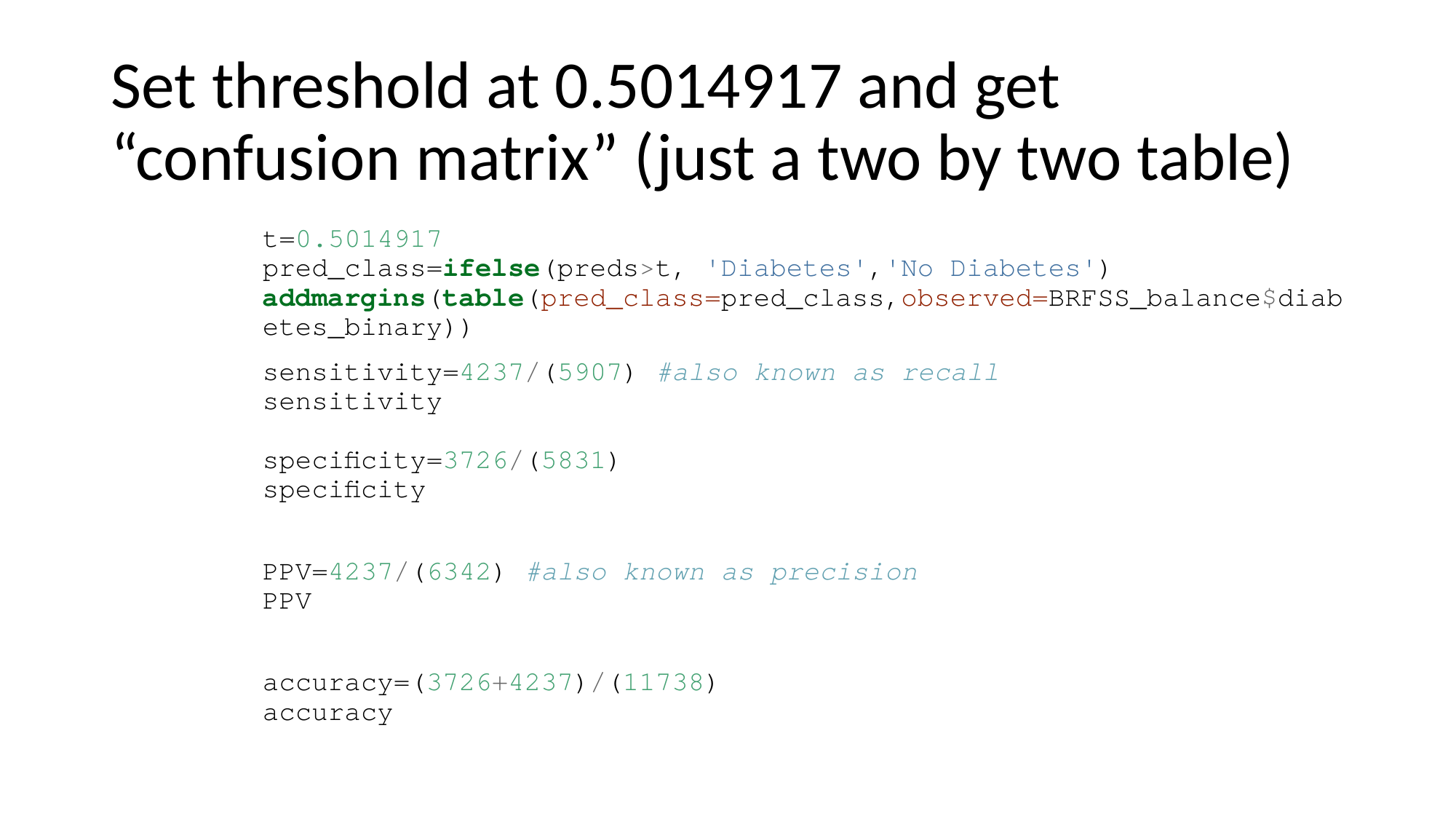

# Set threshold at 0.5014917 and get “confusion matrix” (just a two by two table)
t=0.5014917
pred_class=ifelse(preds>t, 'Diabetes','No Diabetes')
addmargins(table(pred_class=pred_class,observed=BRFSS_balance$diabetes_binary))
sensitivity=4237/(5907) #also known as recall
sensitivity
specificity=3726/(5831)
specificity
PPV=4237/(6342) #also known as precision
PPV
accuracy=(3726+4237)/(11738)
accuracy